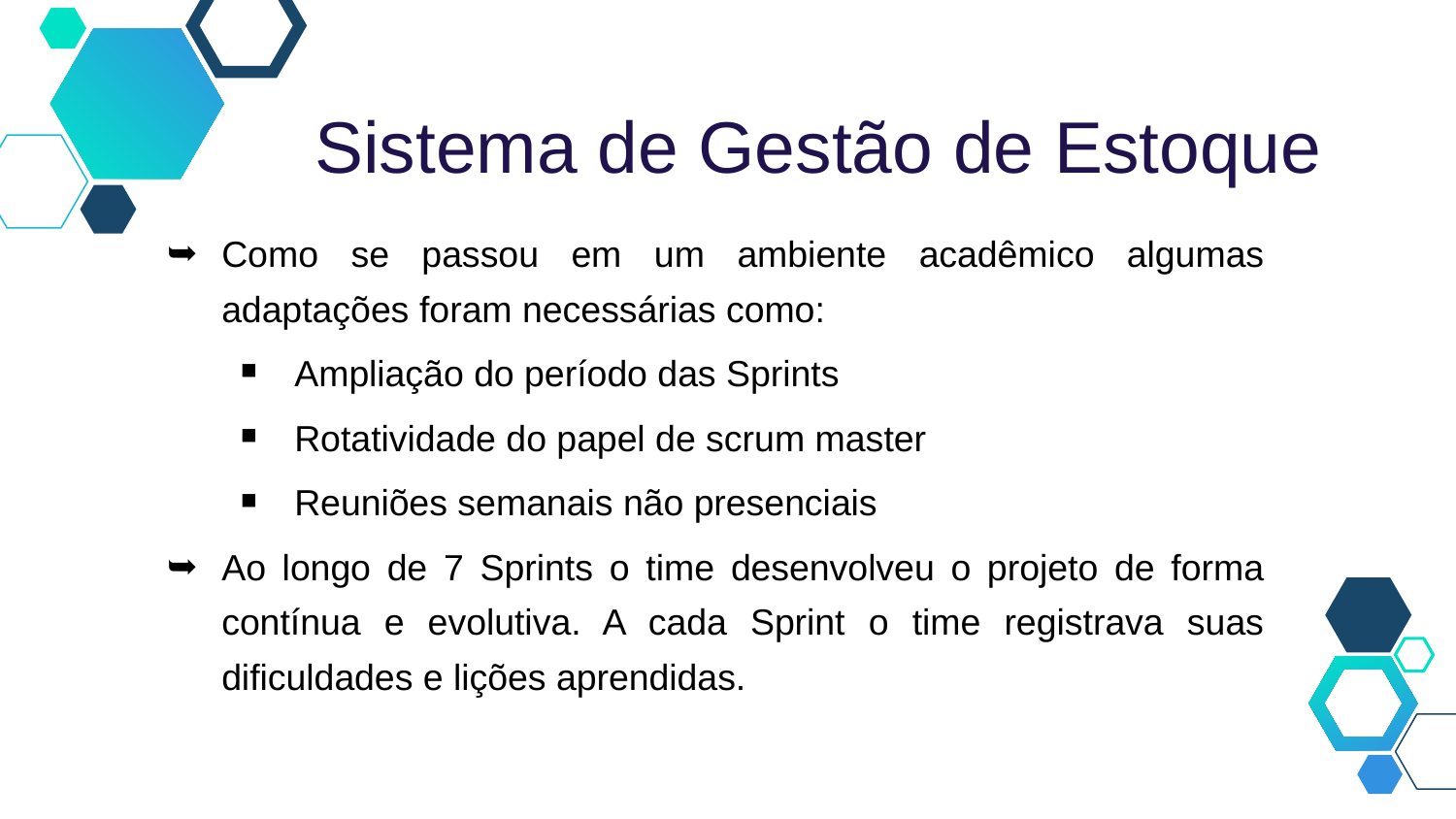

Sistema de Gestão de Estoque
Como se passou em um ambiente acadêmico algumas adaptações foram necessárias como:
Ampliação do período das Sprints
Rotatividade do papel de scrum master
Reuniões semanais não presenciais
Ao longo de 7 Sprints o time desenvolveu o projeto de forma contínua e evolutiva. A cada Sprint o time registrava suas dificuldades e lições aprendidas.